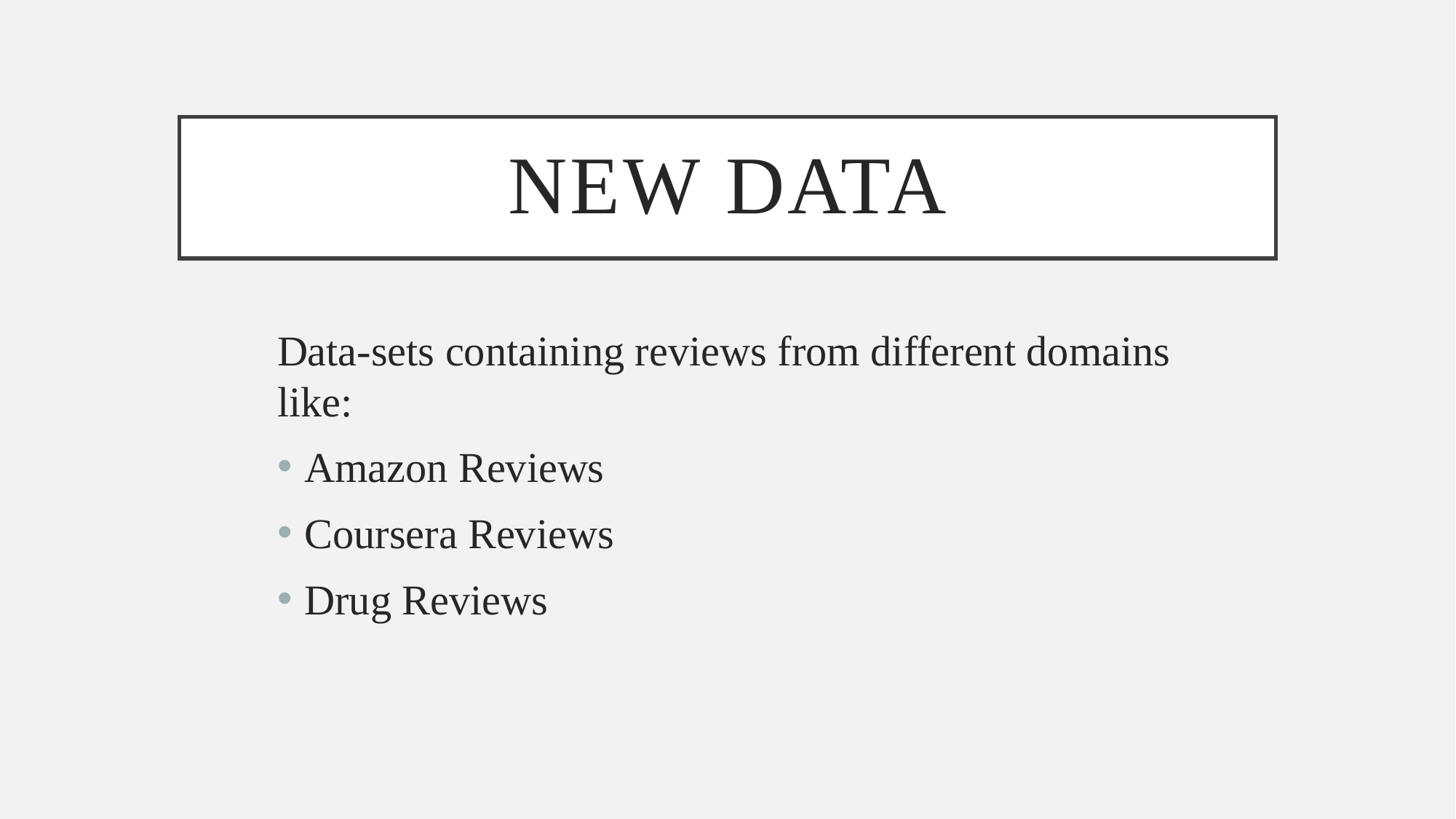

# NEW DATA
Data-sets containing reviews from different domains like:
Amazon Reviews
Coursera Reviews
Drug Reviews